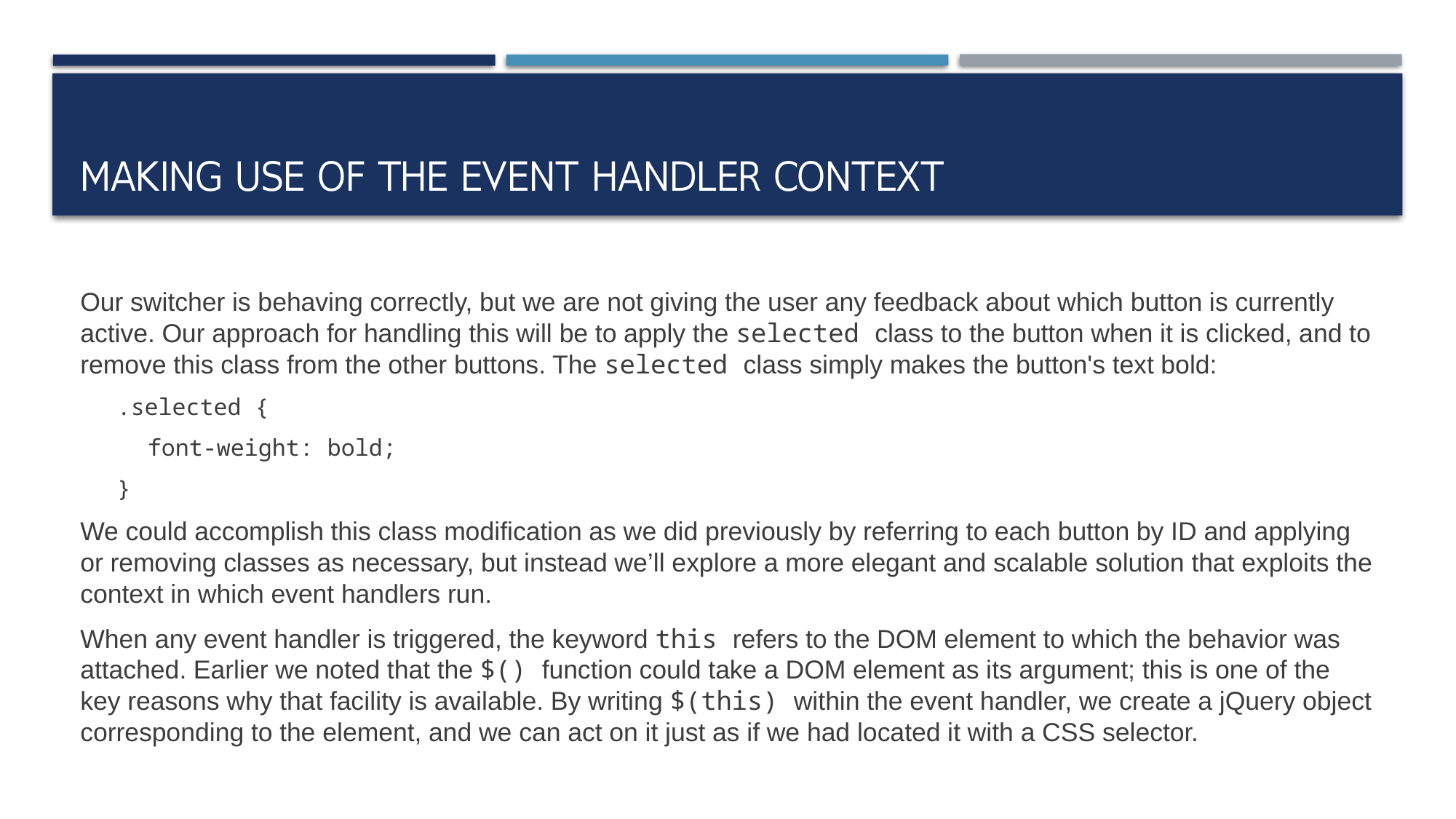

# Making use of the event handler context
Our switcher is behaving correctly, but we are not giving the user any feedback about which button is currently active. Our approach for handling this will be to apply the selected class to the button when it is clicked, and to remove this class from the other buttons. The selected class simply makes the button's text bold:
.selected {
font-weight: bold;
}
We could accomplish this class modification as we did previously by referring to each button by ID and applying or removing classes as necessary, but instead we’ll explore a more elegant and scalable solution that exploits the context in which event handlers run.
When any event handler is triggered, the keyword this refers to the DOM element to which the behavior was attached. Earlier we noted that the $() function could take a DOM element as its argument; this is one of the key reasons why that facility is available. By writing $(this) within the event handler, we create a jQuery object corresponding to the element, and we can act on it just as if we had located it with a CSS selector.